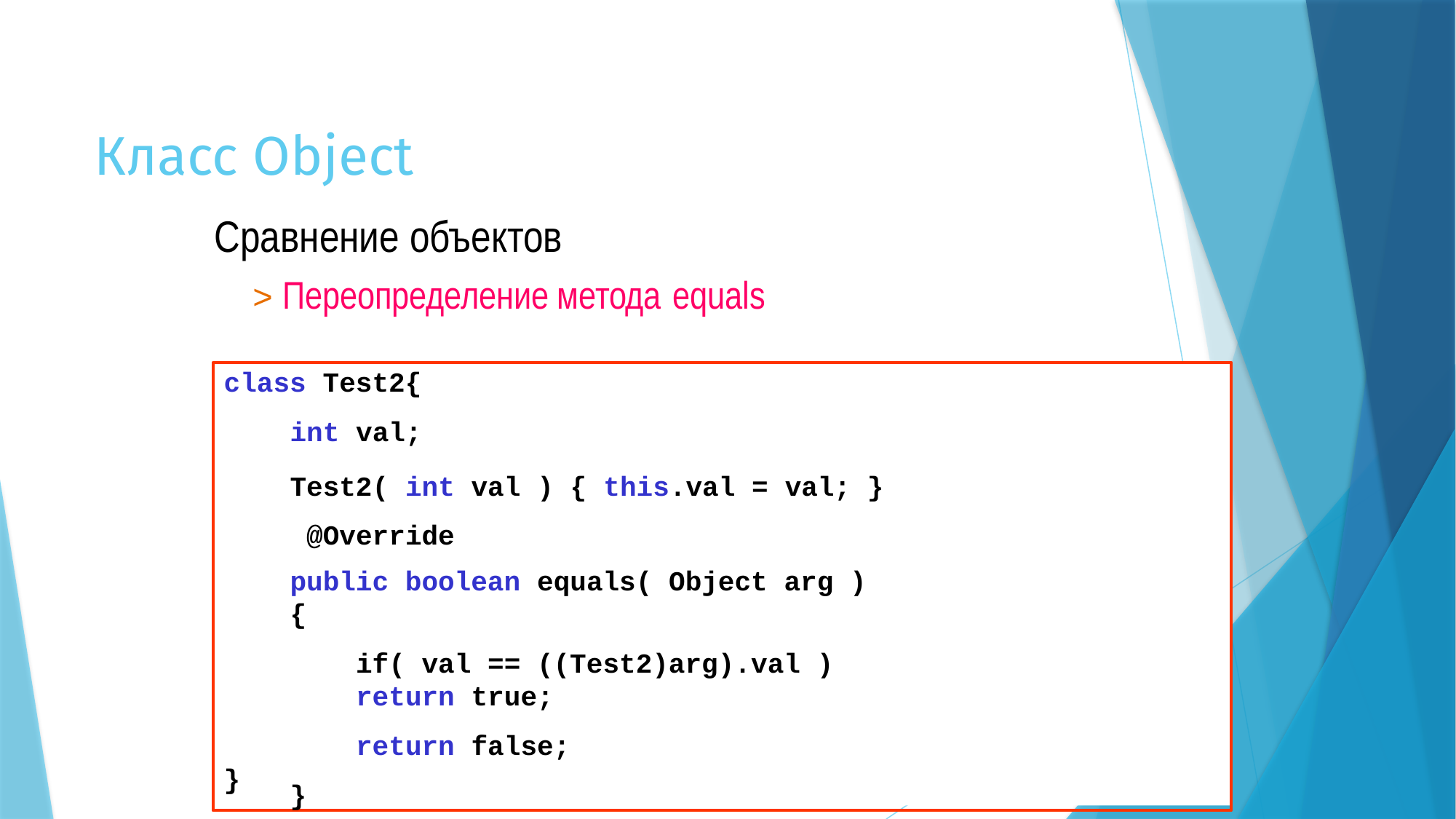

# Класс Object
Сравнение объектов
> Переопределение метода equals

class Test2{
int val;
Test2( int val ) { this.val = val; }  @Override
public boolean equals( Object arg ) {
if( val == ((Test2)arg).val ) return true;
return false;
}
41
}